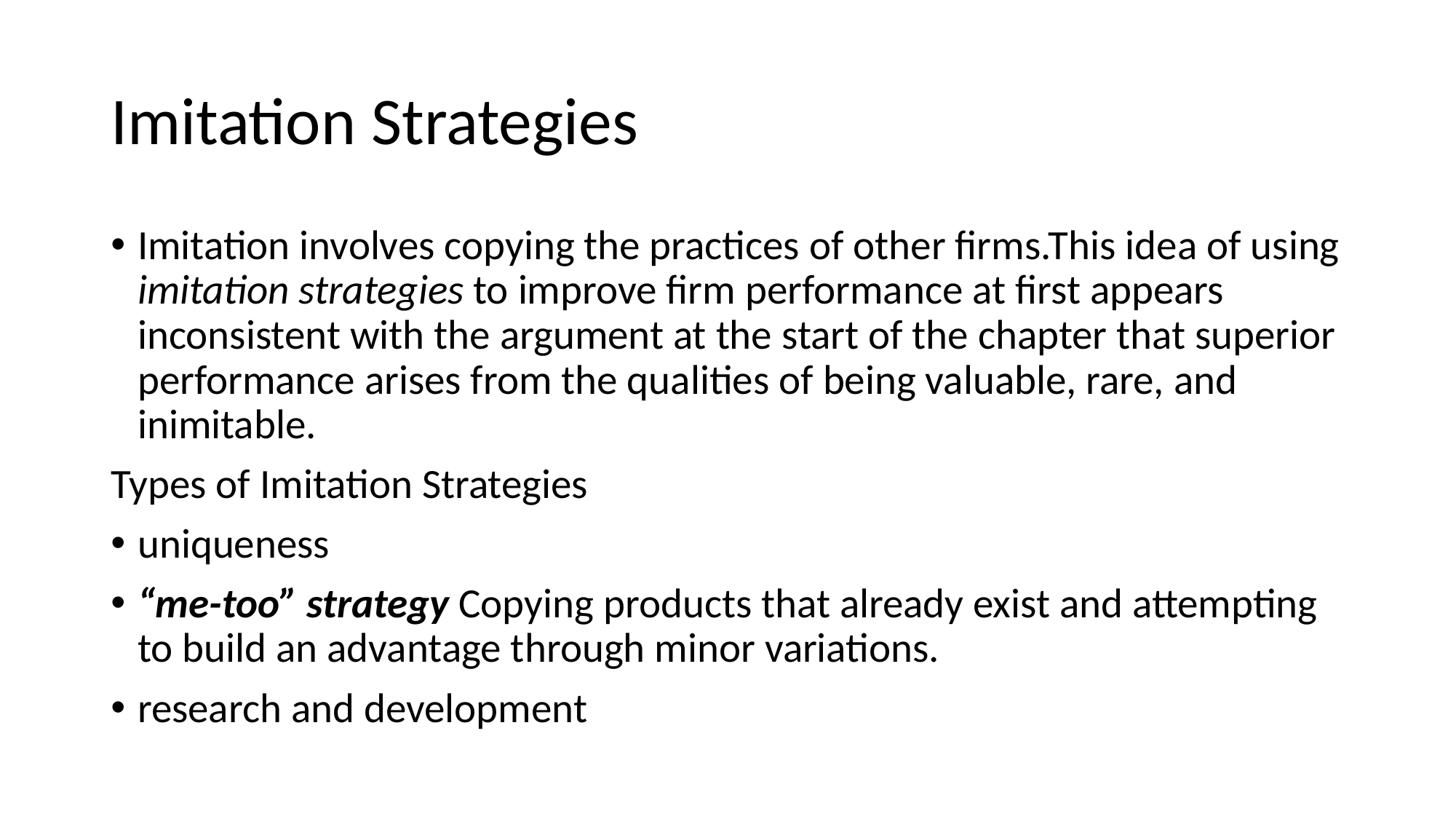

# Imitation Strategies
Imitation involves copying the practices of other firms.This idea of using imitation strategies to improve firm performance at first appears inconsistent with the argument at the start of the chapter that superior performance arises from the qualities of being valuable, rare, and inimitable.
Types of Imitation Strategies
uniqueness
“me-too” strategy Copying products that already exist and attempting to build an advantage through minor variations.
research and development